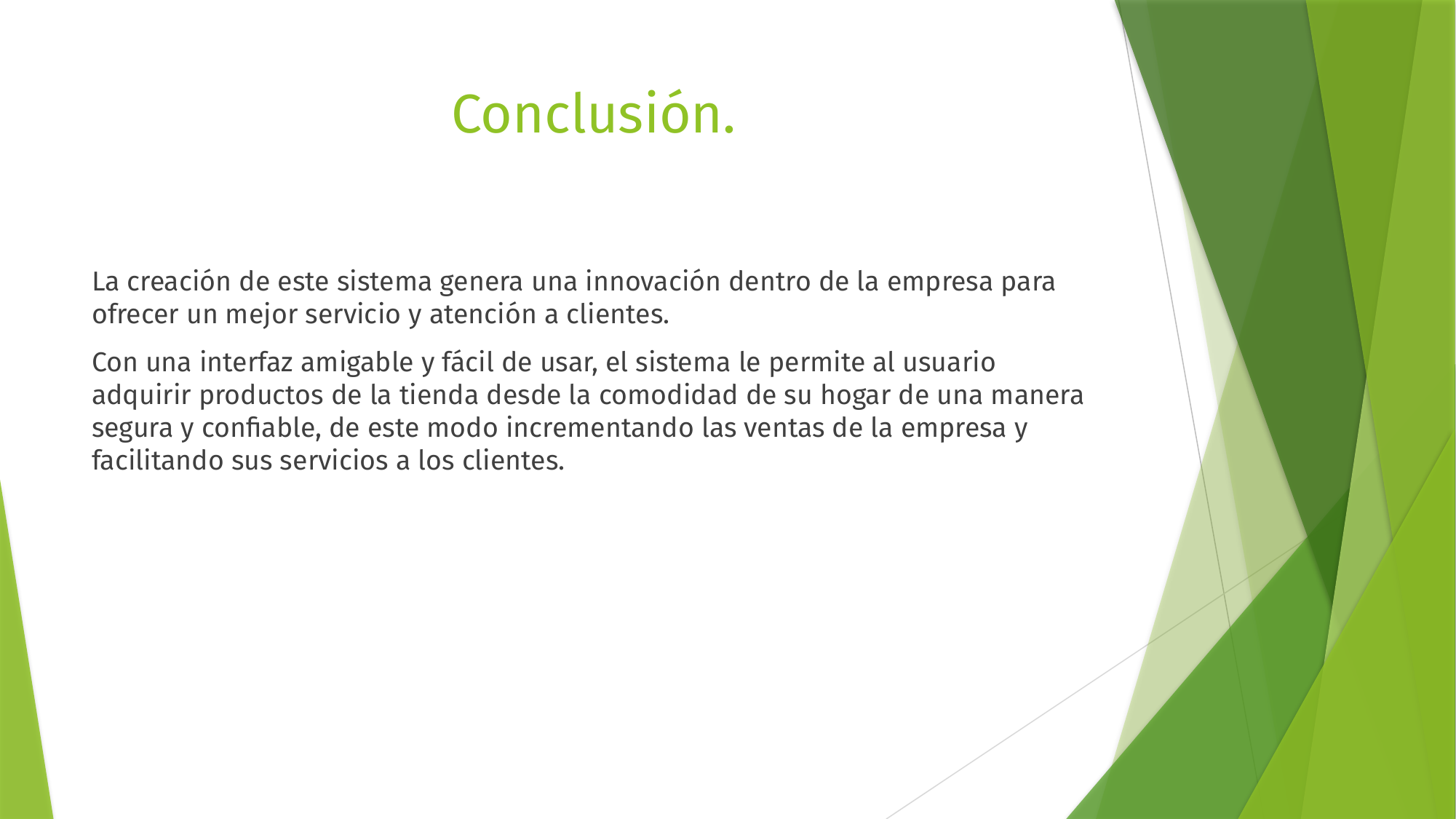

# Conclusión.
La creación de este sistema genera una innovación dentro de la empresa para ofrecer un mejor servicio y atención a clientes.
Con una interfaz amigable y fácil de usar, el sistema le permite al usuario adquirir productos de la tienda desde la comodidad de su hogar de una manera segura y confiable, de este modo incrementando las ventas de la empresa y facilitando sus servicios a los clientes.